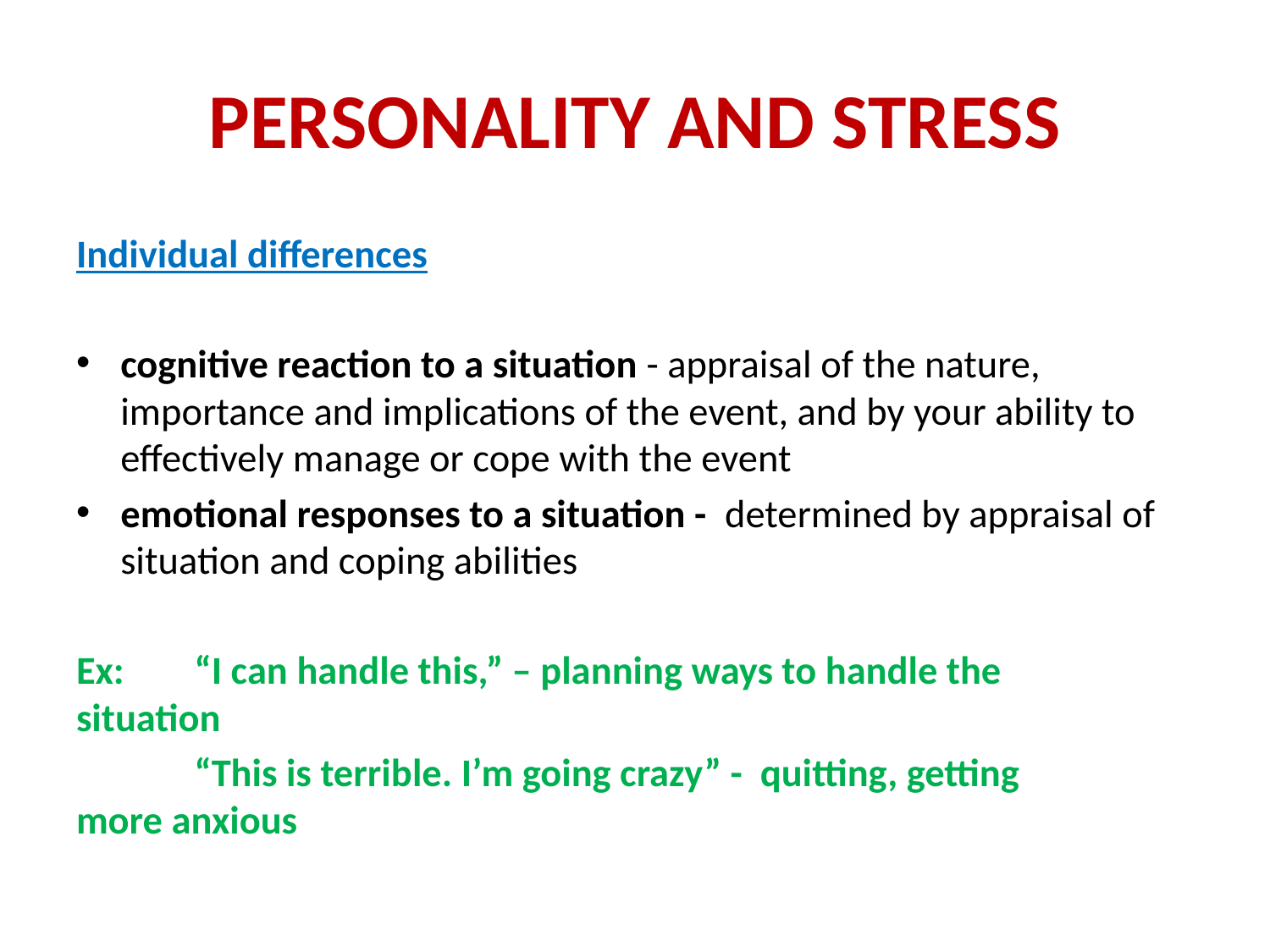

# Personality and stress
Individual differences

cognitive reaction to a situation - appraisal of the nature, importance and implications of the event, and by your ability to effectively manage or cope with the event
emotional responses to a situation -  determined by appraisal of situation and coping abilities

Ex: 	“I can handle this,” – planning ways to handle the 	 	situation
	“This is terrible. I’m going crazy” -  quitting, getting 	more anxious